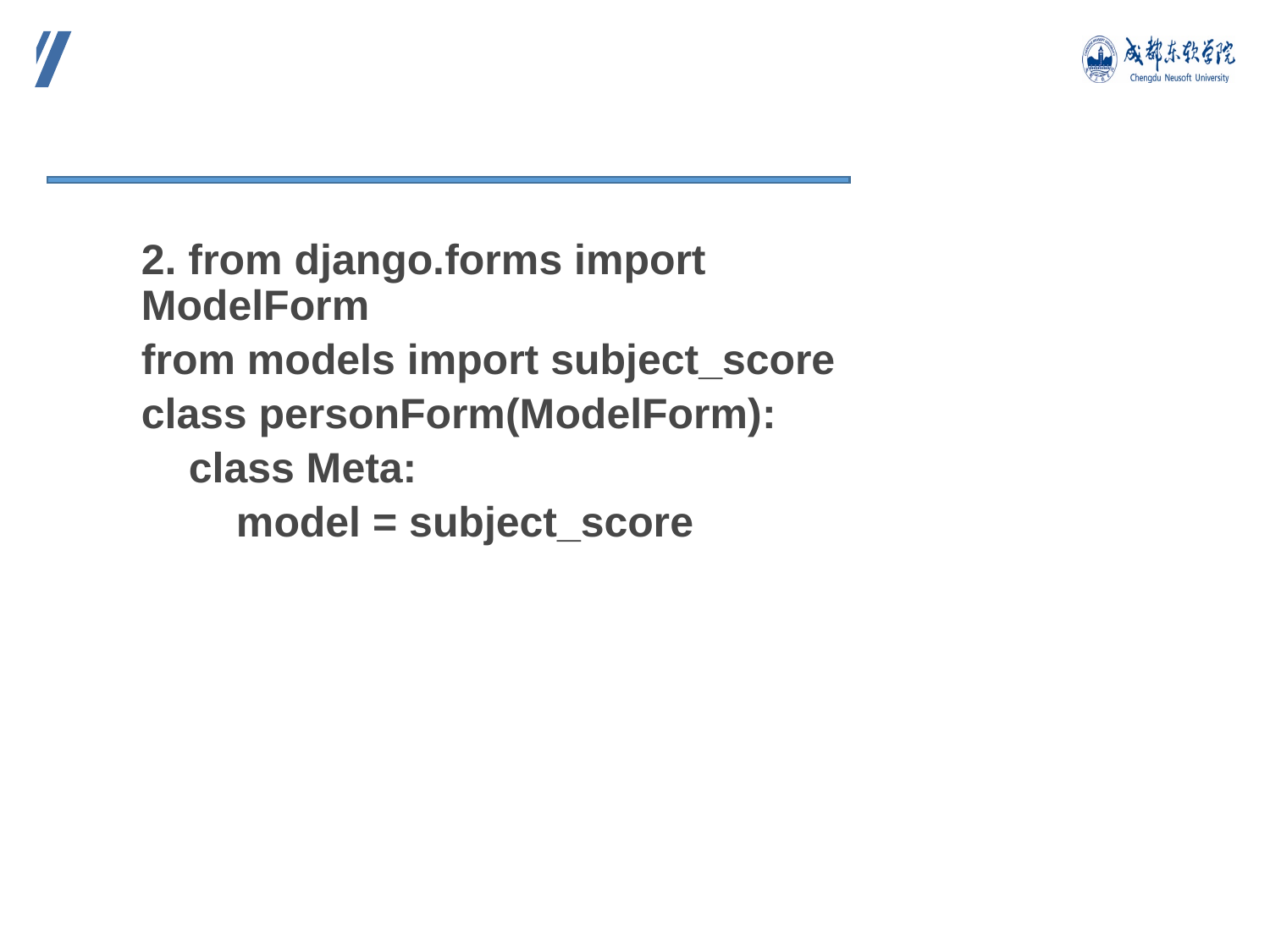

2. from django.forms import ModelForm
from models import subject_score
class personForm(ModelForm):
    class Meta:
        model = subject_score